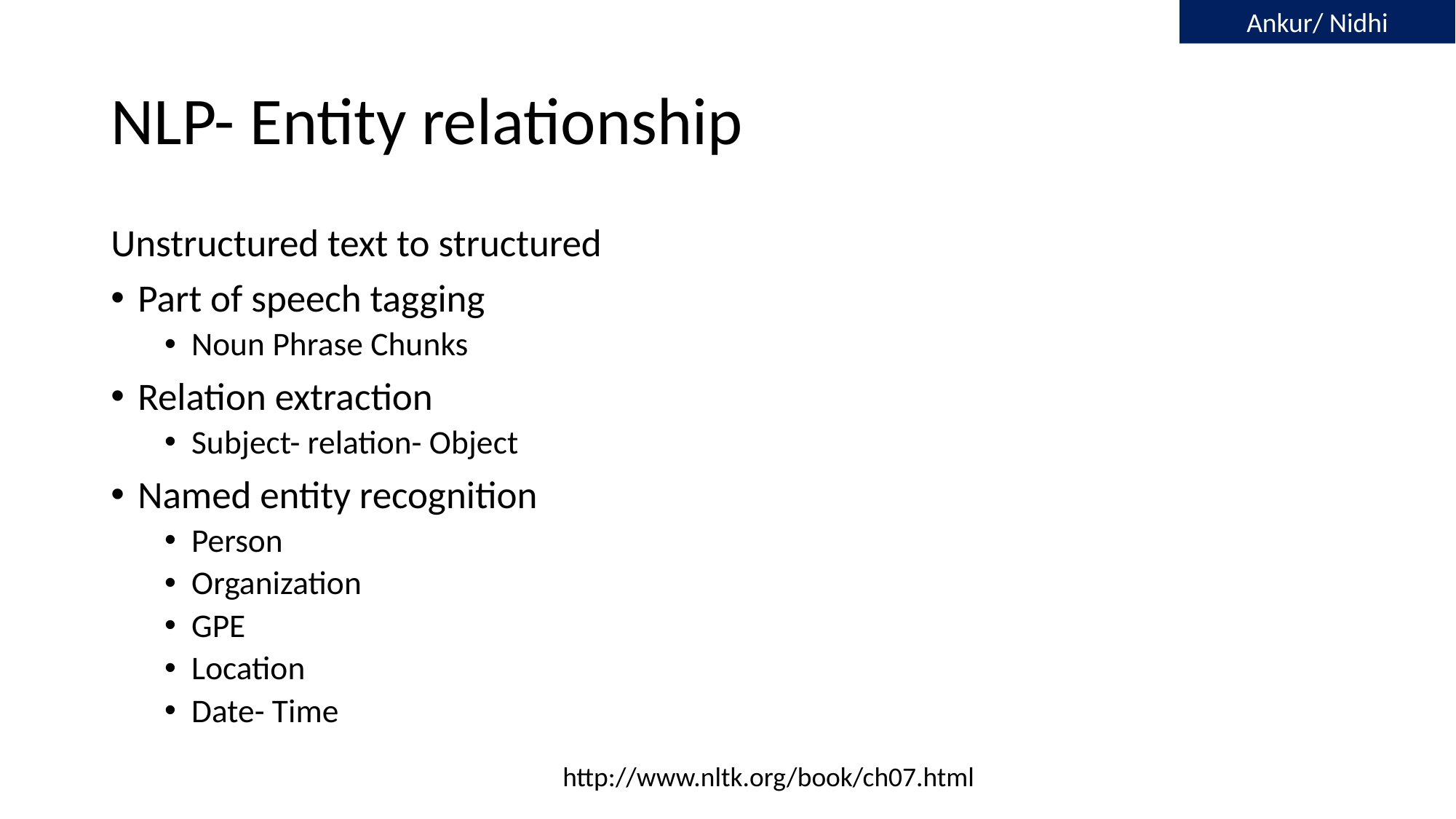

Ankur/ Nidhi
# NLP- Entity relationship
Unstructured text to structured
Part of speech tagging
Noun Phrase Chunks
Relation extraction
Subject- relation- Object
Named entity recognition
Person
Organization
GPE
Location
Date- Time

http://www.nltk.org/book/ch07.html